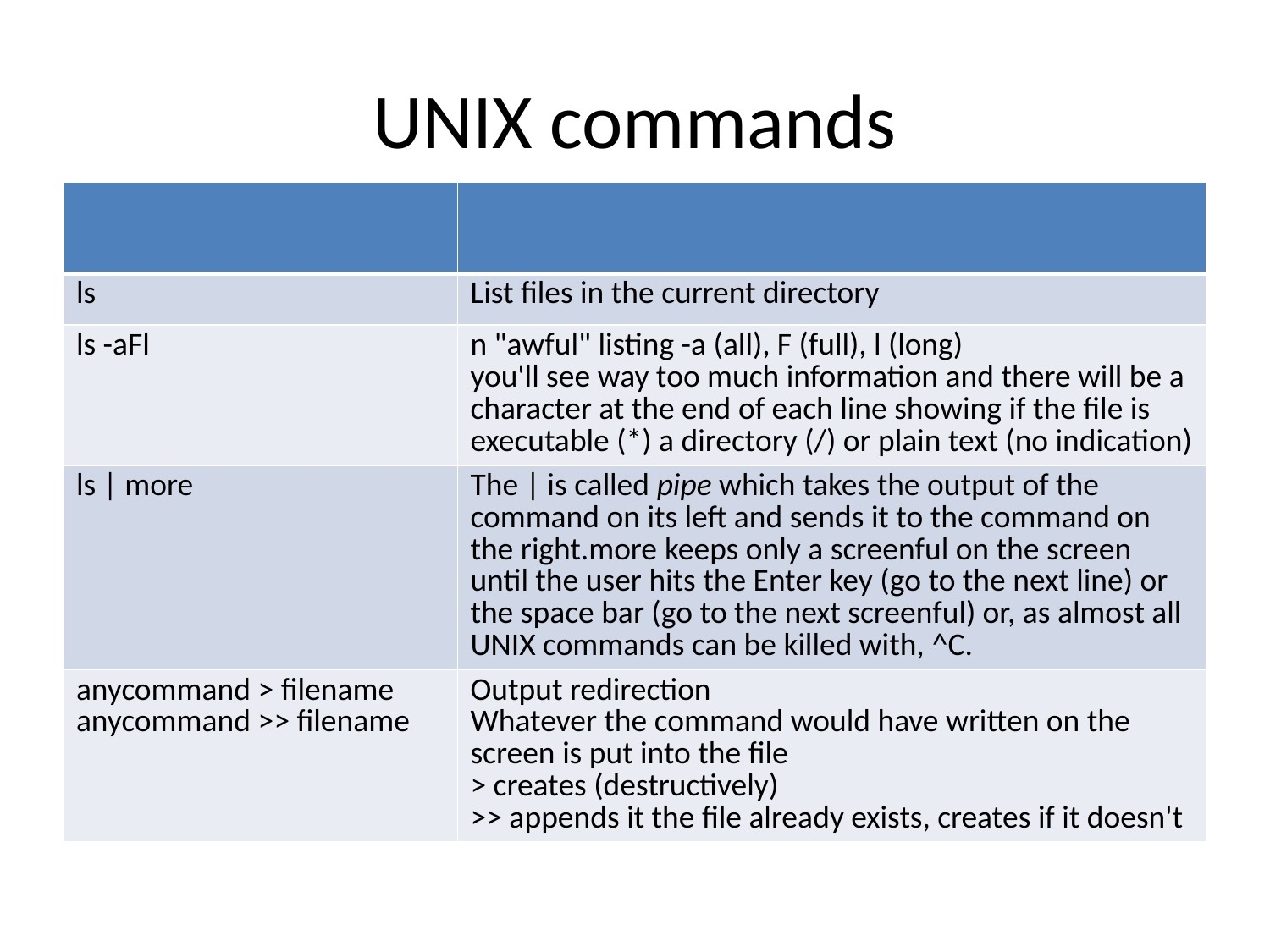

# UNIX commands
|  |  |
| --- | --- |
| ls | List files in the current directory |
| ls -aFl | n "awful" listing -a (all), F (full), l (long)  you'll see way too much information and there will be a character at the end of each line showing if the file is executable (\*) a directory (/) or plain text (no indication) |
| ls | more | The | is called pipe which takes the output of the command on its left and sends it to the command on the right.more keeps only a screenful on the screen until the user hits the Enter key (go to the next line) or the space bar (go to the next screenful) or, as almost all UNIX commands can be killed with, ^C. |
| anycommand > filename anycommand >> filename | Output redirection  Whatever the command would have written on the screen is put into the file  > creates (destructively)  >> appends it the file already exists, creates if it doesn't |